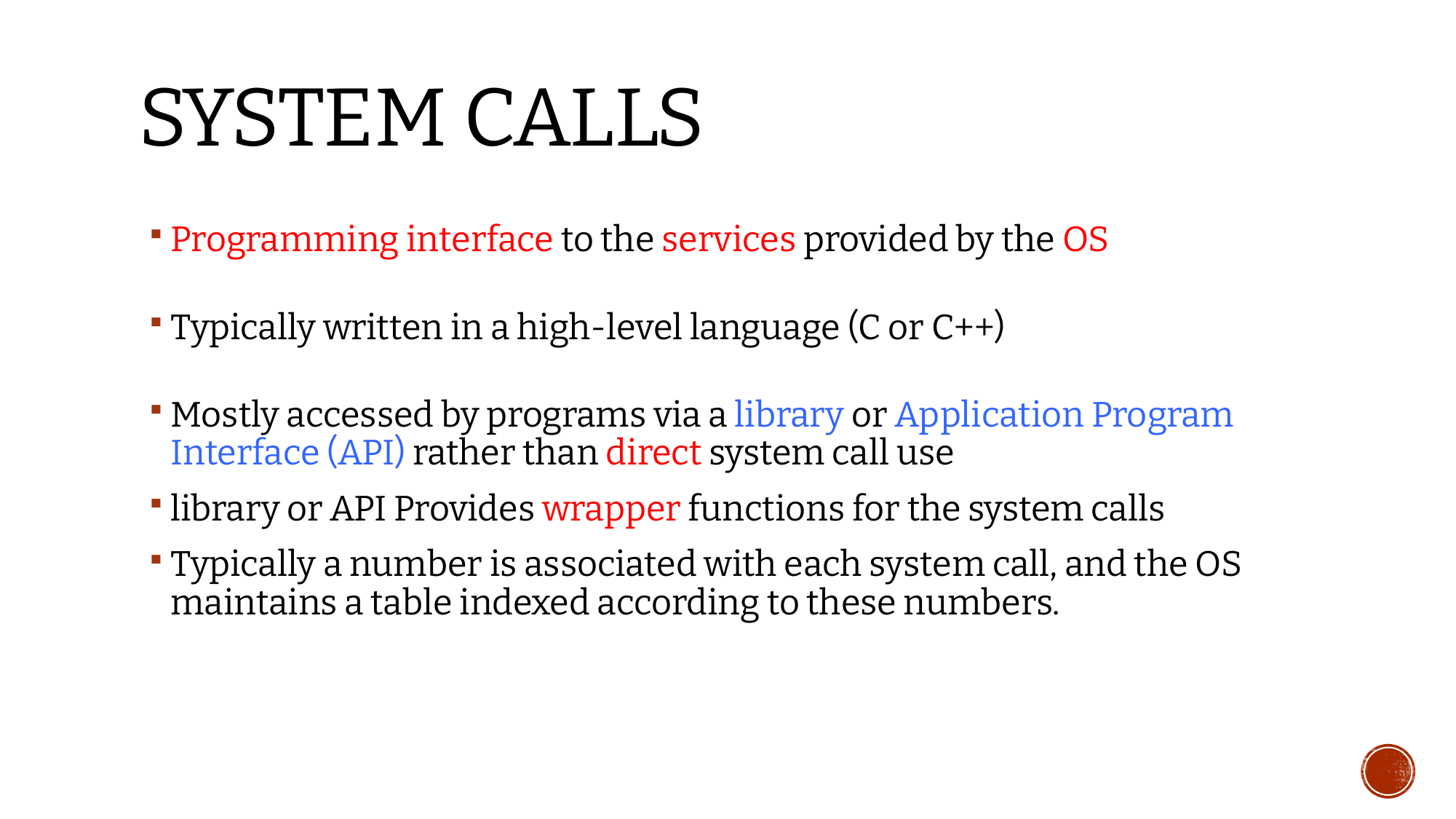

# System Calls
Programming interface to the services provided by the OS

Typically written in a high-level language (C or C++)

Mostly accessed by programs via a library or Application Program Interface (API) rather than direct system call use
library or API Provides wrapper functions for the system calls
Typically a number is associated with each system call, and the OS maintains a table indexed according to these numbers.